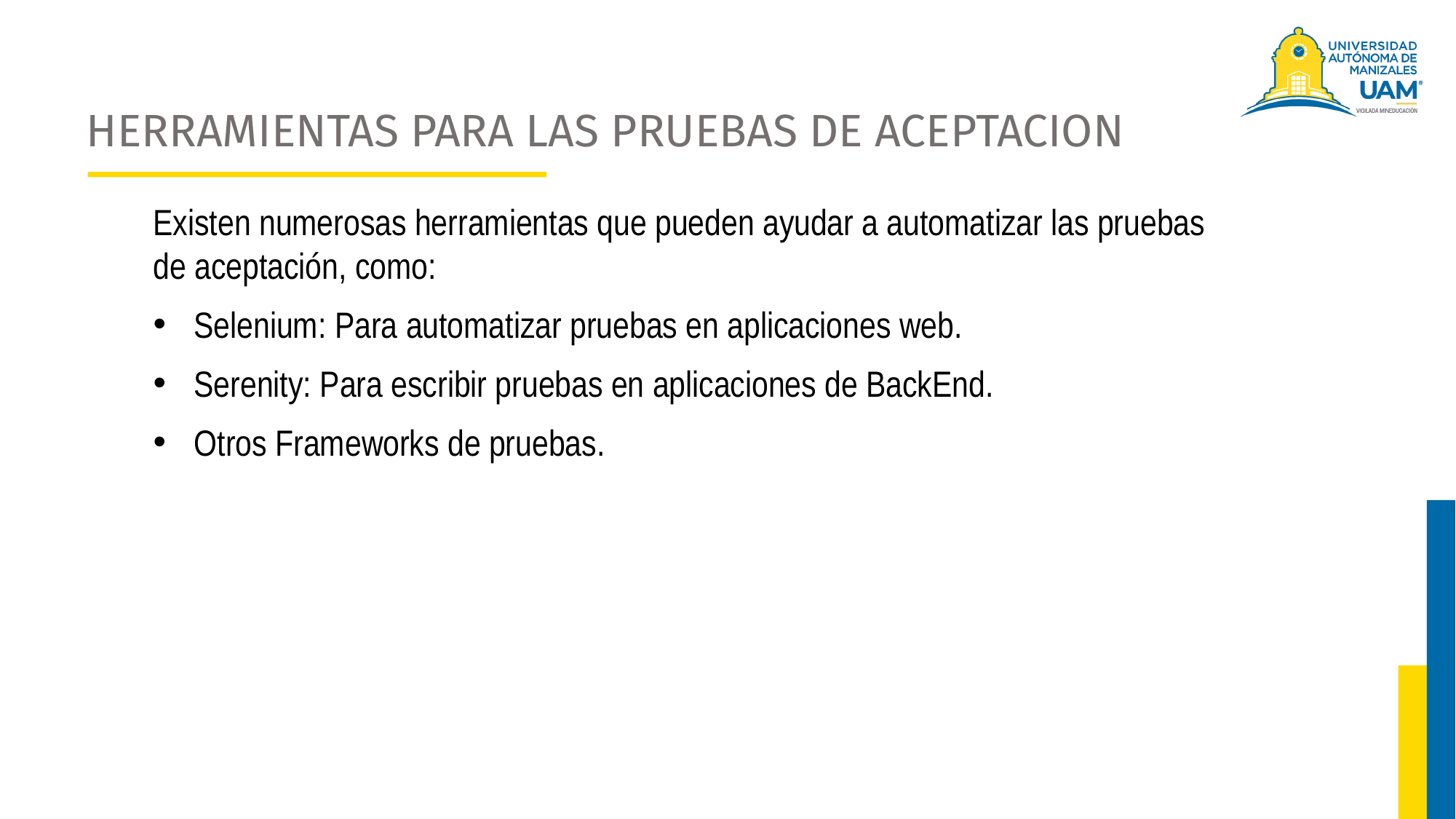

# HERRAMIENTAS PARA LAS PRUEBAS DE ACEPTACION

Existen numerosas herramientas que pueden ayudar a automatizar las pruebas de aceptación, como:
Selenium: Para automatizar pruebas en aplicaciones web.
Serenity: Para escribir pruebas en aplicaciones de BackEnd.
Otros Frameworks de pruebas.